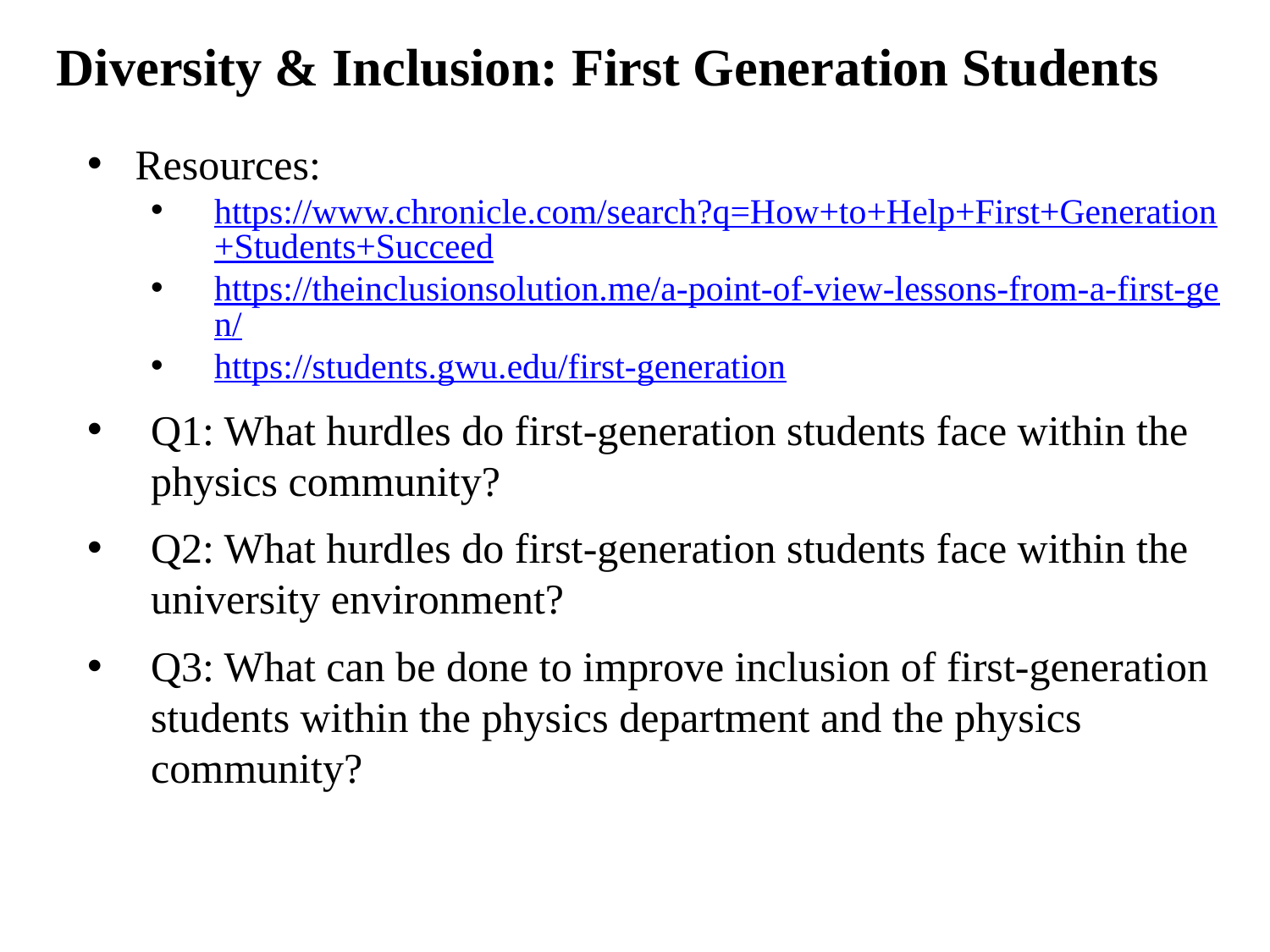

Diversity & Inclusion: First Generation Students
Resources:
https://www.chronicle.com/search?q=How+to+Help+First+Generation+Students+Succeed
https://theinclusionsolution.me/a-point-of-view-lessons-from-a-first-gen/
https://students.gwu.edu/first-generation

Q1: What hurdles do first-generation students face within the physics community?

Q2: What hurdles do first-generation students face within the university environment?

Q3: What can be done to improve inclusion of first-generation students within the physics department and the physics community?